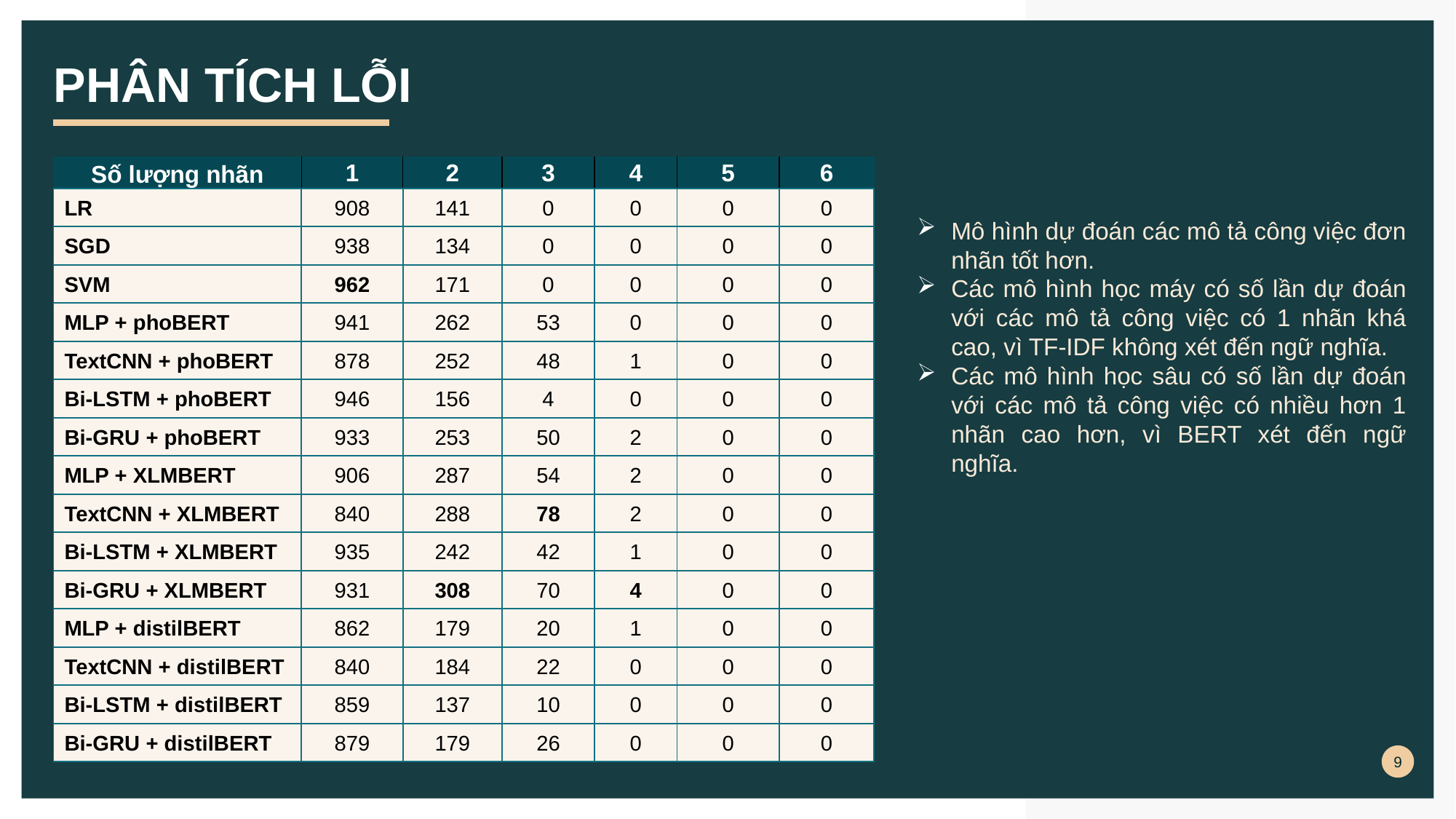

# PHÂN TÍCH LỖI

| Số lượng nhãn | 1 | 2 | 3 | 4 | 5 | 6 |
| --- | --- | --- | --- | --- | --- | --- |
| LR | 908 | 141 | 0 | 0 | 0 | 0 |
| SGD | 938 | 134 | 0 | 0 | 0 | 0 |
| SVM | 962 | 171 | 0 | 0 | 0 | 0 |
| MLP + phoBERT | 941 | 262 | 53 | 0 | 0 | 0 |
| TextCNN + phoBERT | 878 | 252 | 48 | 1 | 0 | 0 |
| Bi-LSTM + phoBERT | 946 | 156 | 4 | 0 | 0 | 0 |
| Bi-GRU + phoBERT | 933 | 253 | 50 | 2 | 0 | 0 |
| MLP + XLMBERT | 906 | 287 | 54 | 2 | 0 | 0 |
| TextCNN + XLMBERT | 840 | 288 | 78 | 2 | 0 | 0 |
| Bi-LSTM + XLMBERT | 935 | 242 | 42 | 1 | 0 | 0 |
| Bi-GRU + XLMBERT | 931 | 308 | 70 | 4 | 0 | 0 |
| MLP + distilBERT | 862 | 179 | 20 | 1 | 0 | 0 |
| TextCNN + distilBERT | 840 | 184 | 22 | 0 | 0 | 0 |
| Bi-LSTM + distilBERT | 859 | 137 | 10 | 0 | 0 | 0 |
| Bi-GRU + distilBERT | 879 | 179 | 26 | 0 | 0 | 0 |
Mô hình dự đoán các mô tả công việc đơn nhãn tốt hơn.
Các mô hình học máy có số lần dự đoán với các mô tả công việc có 1 nhãn khá cao, vì TF-IDF không xét đến ngữ nghĩa.
Các mô hình học sâu có số lần dự đoán với các mô tả công việc có nhiều hơn 1 nhãn cao hơn, vì BERT xét đến ngữ nghĩa.

9